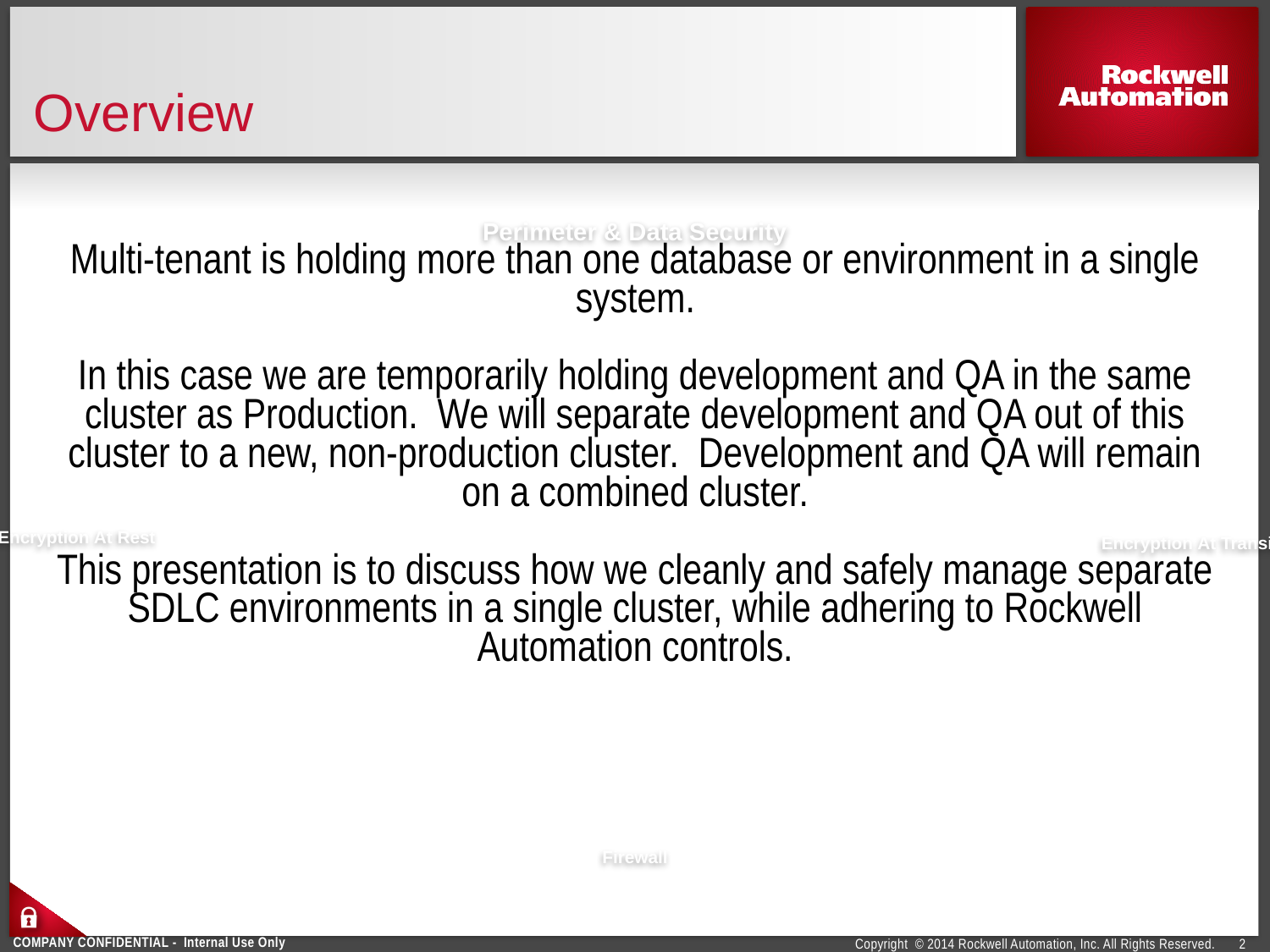

# Overview

Multi-tenant is holding more than one database or environment in a single system.

In this case we are temporarily holding development and QA in the same cluster as Production.  We will separate development and QA out of this cluster to a new, non-production cluster.  Development and QA will remain on a combined cluster.

This presentation is to discuss how we cleanly and safely manage separate SDLC environments in a single cluster, while adhering to Rockwell Automation controls.
Perimeter & Data Security
Encryption At Rest
Encryption At Transit
Firewall
2